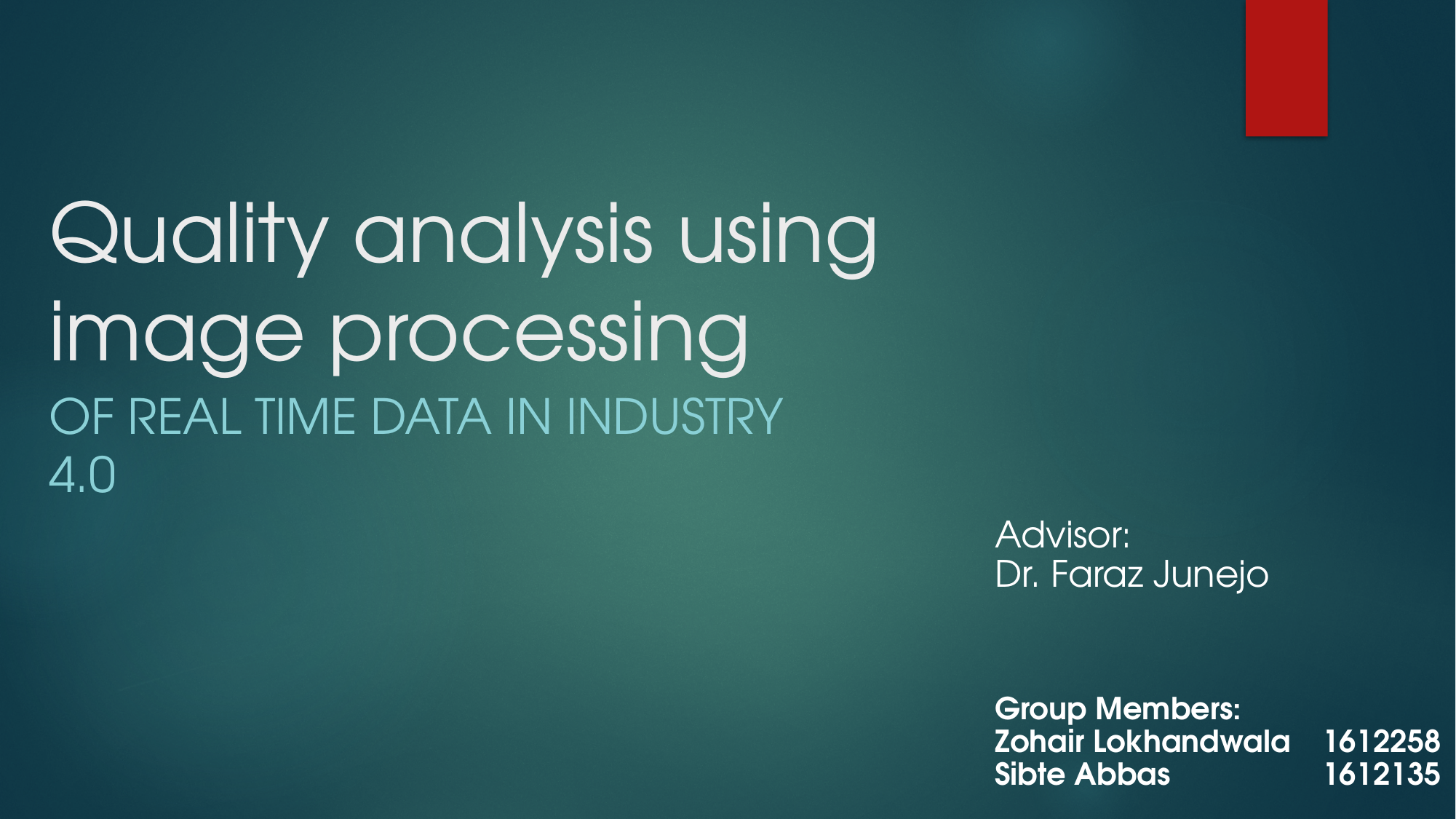

# Quality analysis using image processing
Of REAL TIME DATA in Industry 4.0

Advisor:
Dr. Faraz Junejo
Group Members:
Zohair Lokhandwala 	1612258
Sibte Abbas 		1612135